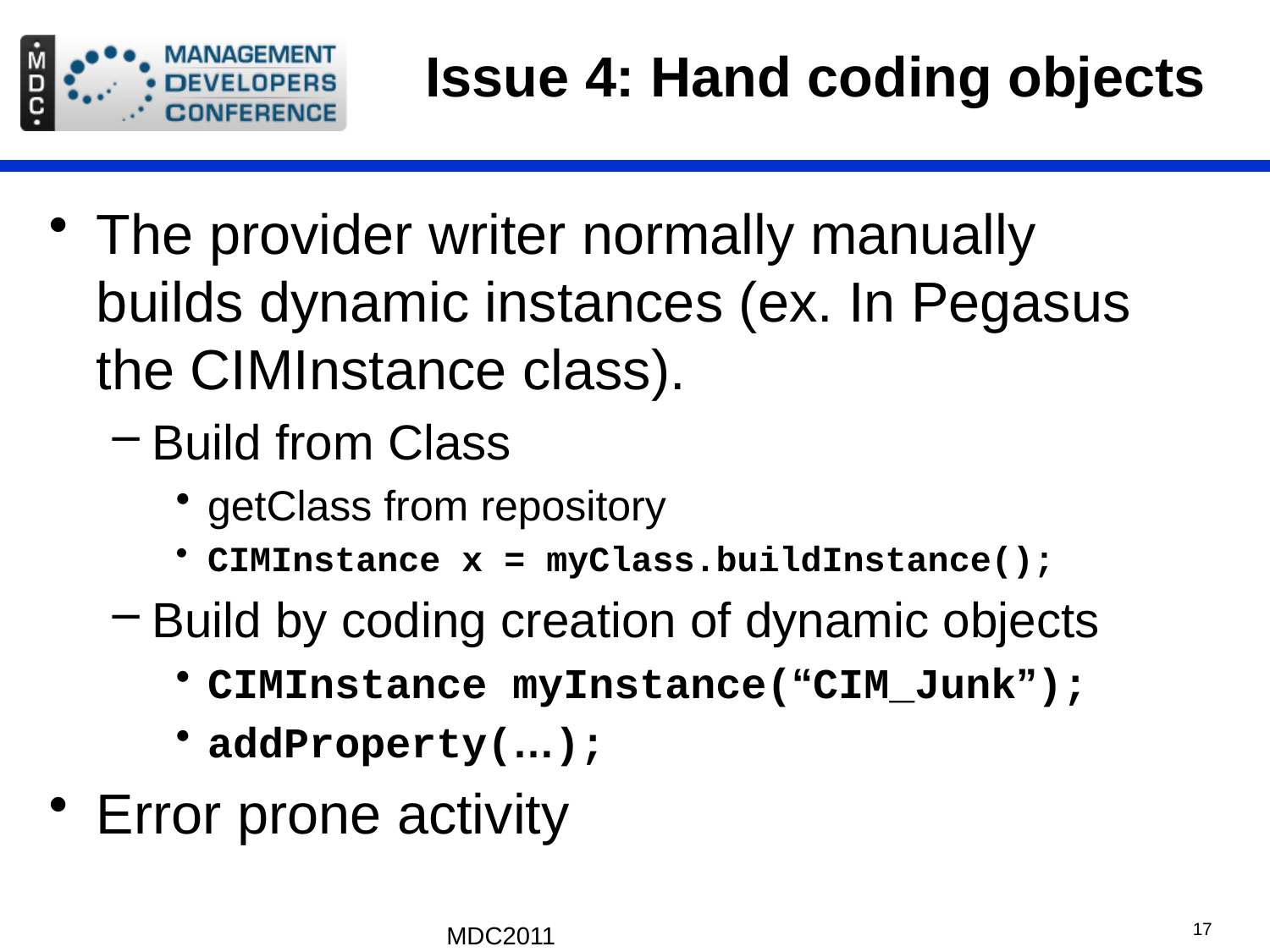

# Issue 4: Hand coding objects
The provider writer normally manually builds dynamic instances (ex. In Pegasus the CIMInstance class).
Build from Class
getClass from repository
CIMInstance x = myClass.buildInstance();
Build by coding creation of dynamic objects
CIMInstance myInstance(“CIM_Junk”);
addProperty(…);
Error prone activity
MDC2011
17